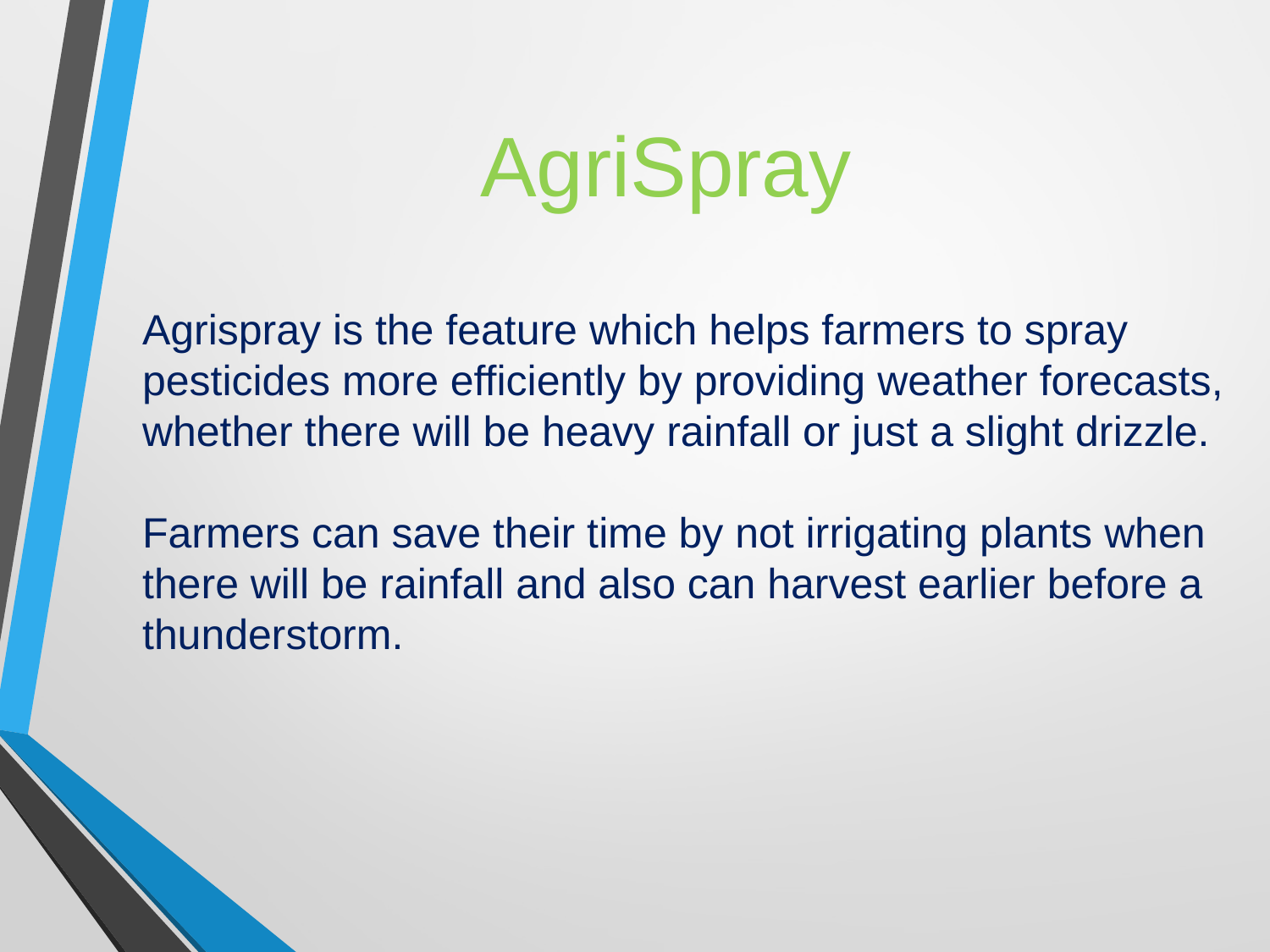

AgriSpray
Agrispray is the feature which helps farmers to spray pesticides more efficiently by providing weather forecasts, whether there will be heavy rainfall or just a slight drizzle.

Farmers can save their time by not irrigating plants when there will be rainfall and also can harvest earlier before a thunderstorm.